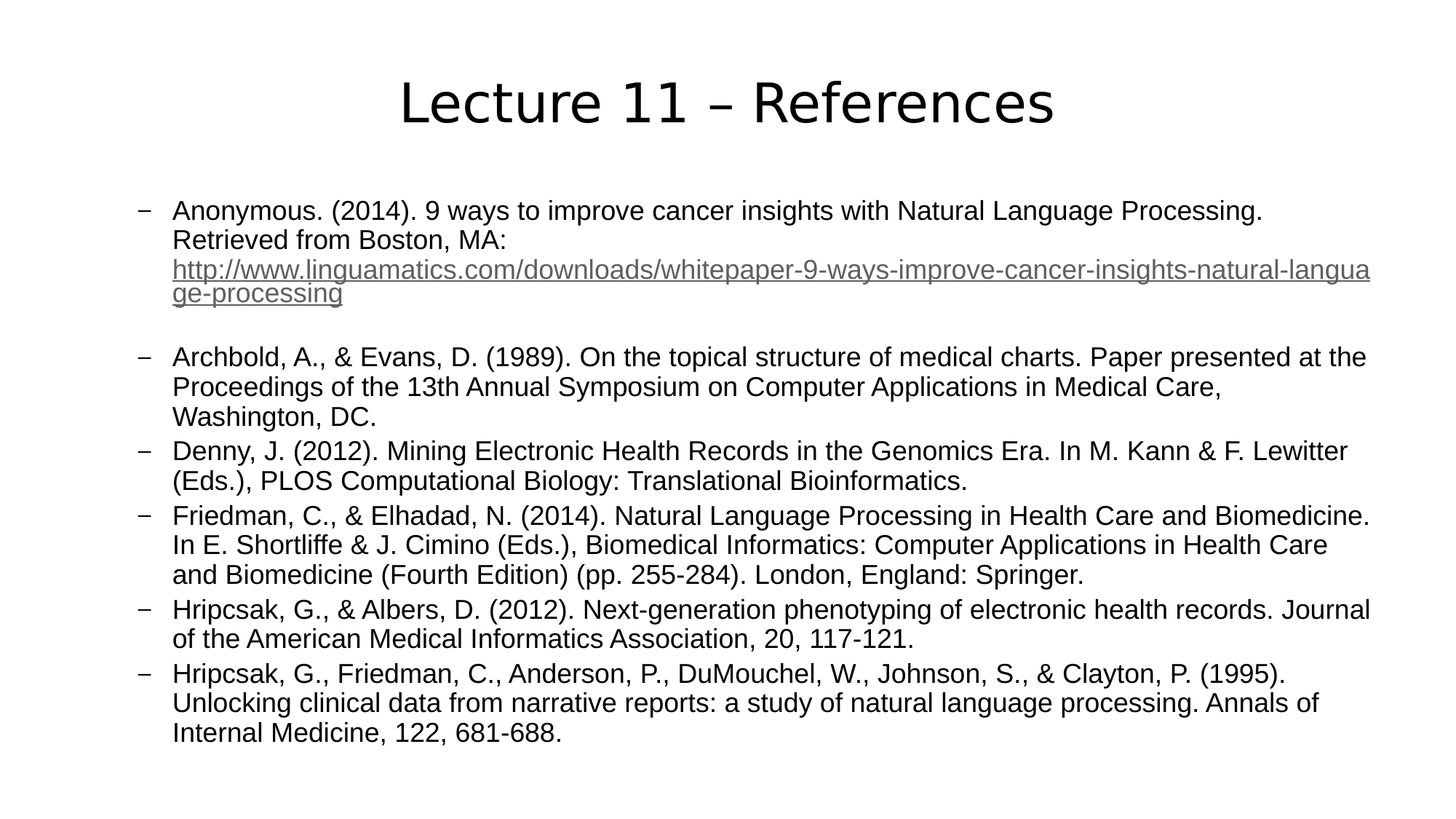

# Lecture 11 – References
Anonymous. (2014). 9 ways to improve cancer insights with Natural Language Processing. Retrieved from Boston, MA: http://www.linguamatics.com/downloads/whitepaper-9-ways-improve-cancer-insights-natural-language-processing
Archbold, A., & Evans, D. (1989). On the topical structure of medical charts. Paper presented at the Proceedings of the 13th Annual Symposium on Computer Applications in Medical Care, Washington, DC.
Denny, J. (2012). Mining Electronic Health Records in the Genomics Era. In M. Kann & F. Lewitter (Eds.), PLOS Computational Biology: Translational Bioinformatics.
Friedman, C., & Elhadad, N. (2014). Natural Language Processing in Health Care and Biomedicine. In E. Shortliffe & J. Cimino (Eds.), Biomedical Informatics: Computer Applications in Health Care and Biomedicine (Fourth Edition) (pp. 255-284). London, England: Springer.
Hripcsak, G., & Albers, D. (2012). Next-generation phenotyping of electronic health records. Journal of the American Medical Informatics Association, 20, 117-121.
Hripcsak, G., Friedman, C., Anderson, P., DuMouchel, W., Johnson, S., & Clayton, P. (1995). Unlocking clinical data from narrative reports: a study of natural language processing. Annals of Internal Medicine, 122, 681-688.